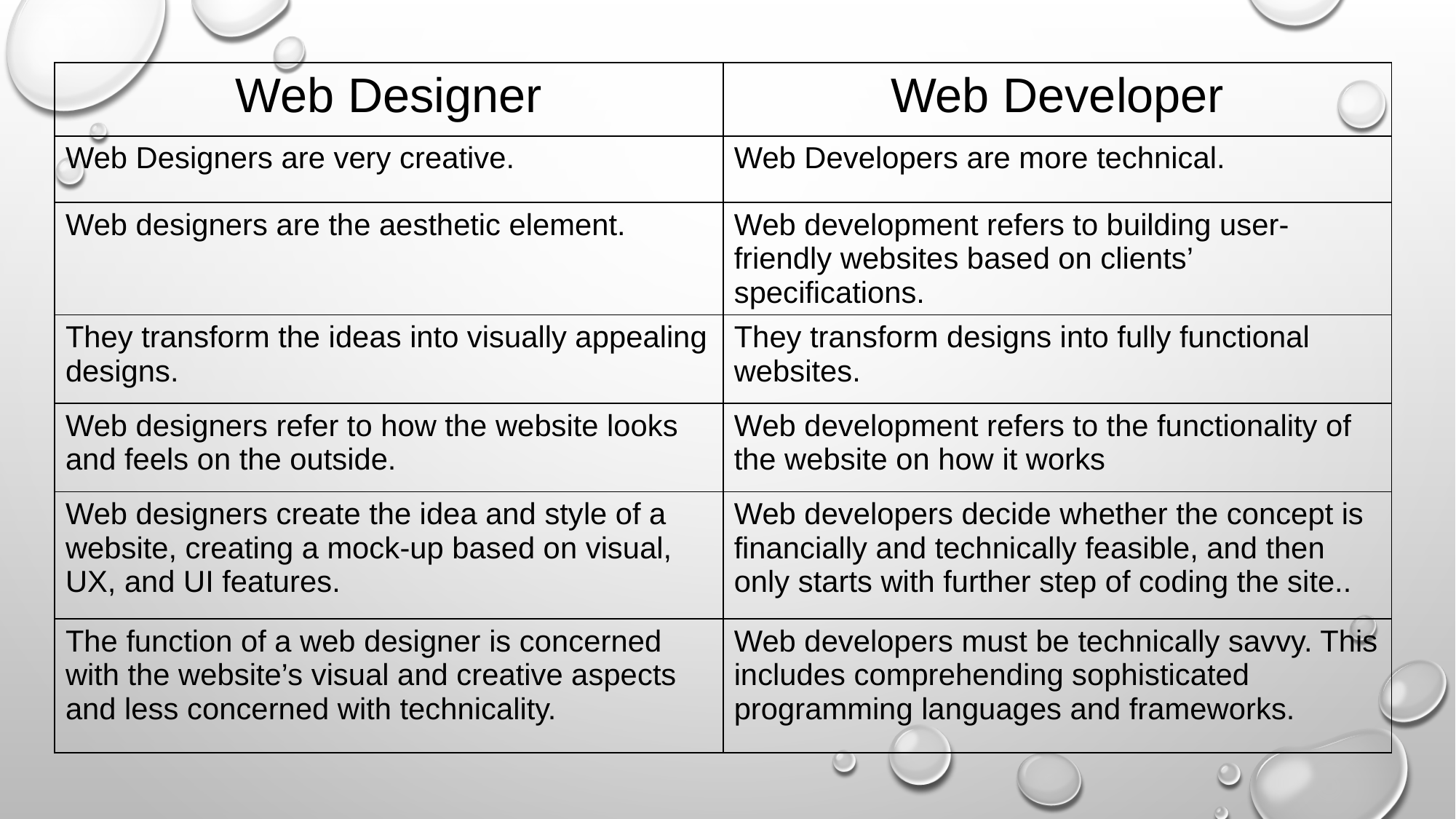

| Web Designer | Web Developer |
| --- | --- |
| Web Designers are very creative. | Web Developers are more technical. |
| Web designers are the aesthetic element. | Web development refers to building user-friendly websites based on clients’ specifications. |
| They transform the ideas into visually appealing designs. | They transform designs into fully functional websites. |
| Web designers refer to how the website looks and feels on the outside. | Web development refers to the functionality of the website on how it works |
| Web designers create the idea and style of a website, creating a mock-up based on visual, UX, and UI features. | Web developers decide whether the concept is financially and technically feasible, and then only starts with further step of coding the site.. |
| The function of a web designer is concerned with the website’s visual and creative aspects and less concerned with technicality. | Web developers must be technically savvy. This includes comprehending sophisticated programming languages and frameworks. |